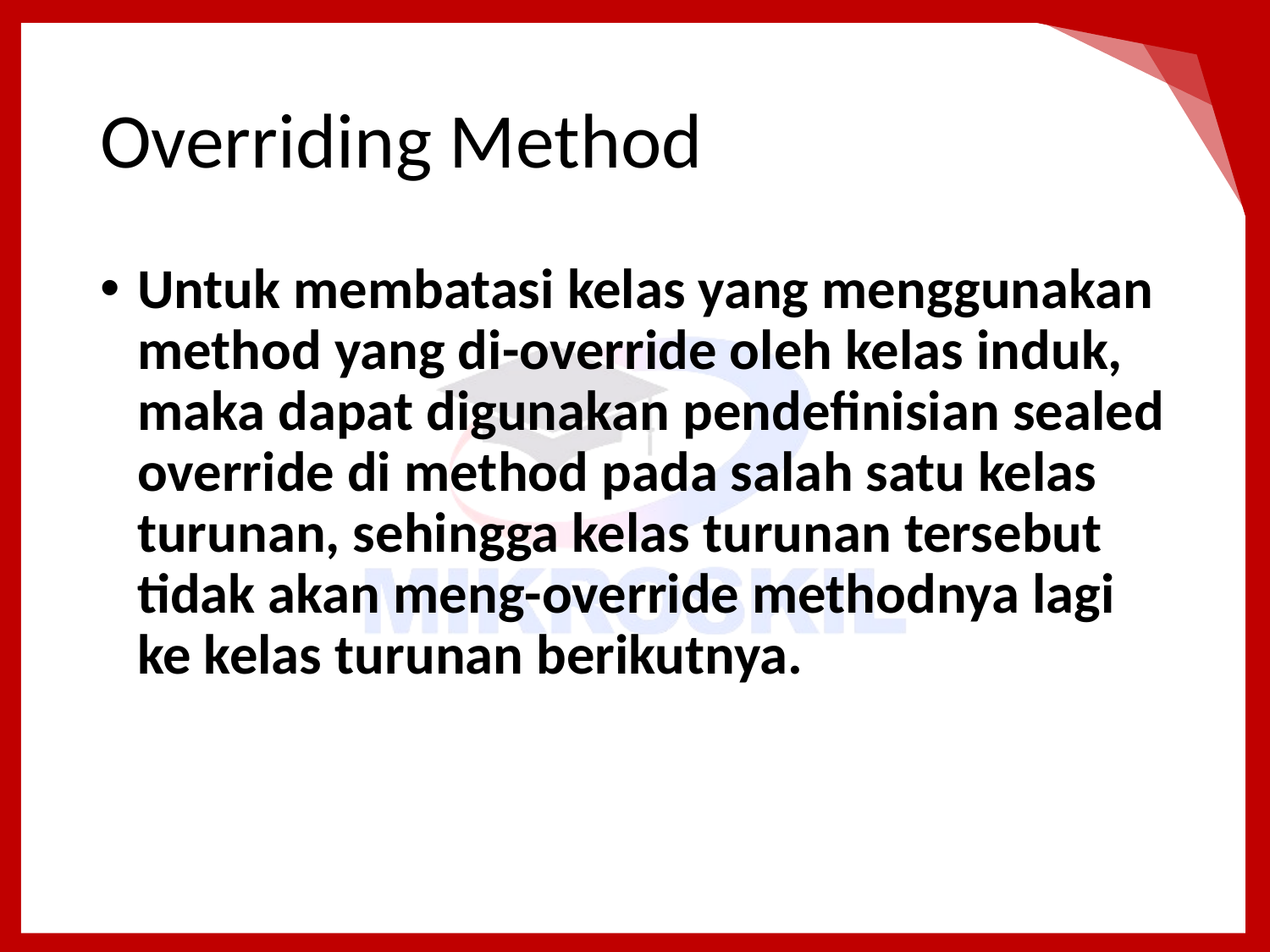

# Overriding Method
Untuk membatasi kelas yang menggunakan method yang di-override oleh kelas induk, maka dapat digunakan pendefinisian sealed override di method pada salah satu kelas turunan, sehingga kelas turunan tersebut tidak akan meng-override methodnya lagi ke kelas turunan berikutnya.